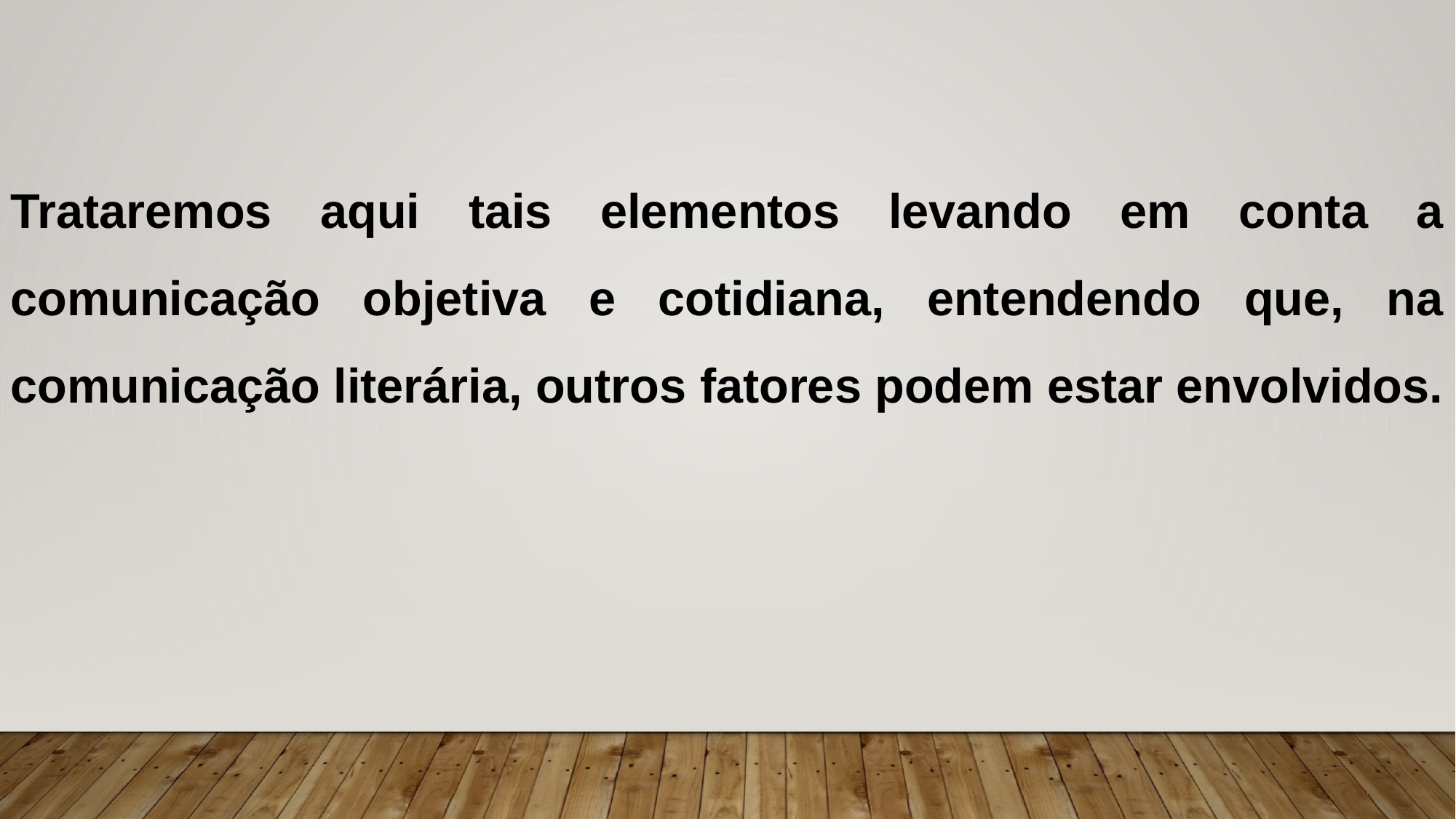

Trataremos aqui tais elementos levando em conta a comunicação objetiva e cotidiana, entendendo que, na comunicação literária, outros fatores podem estar envolvidos.